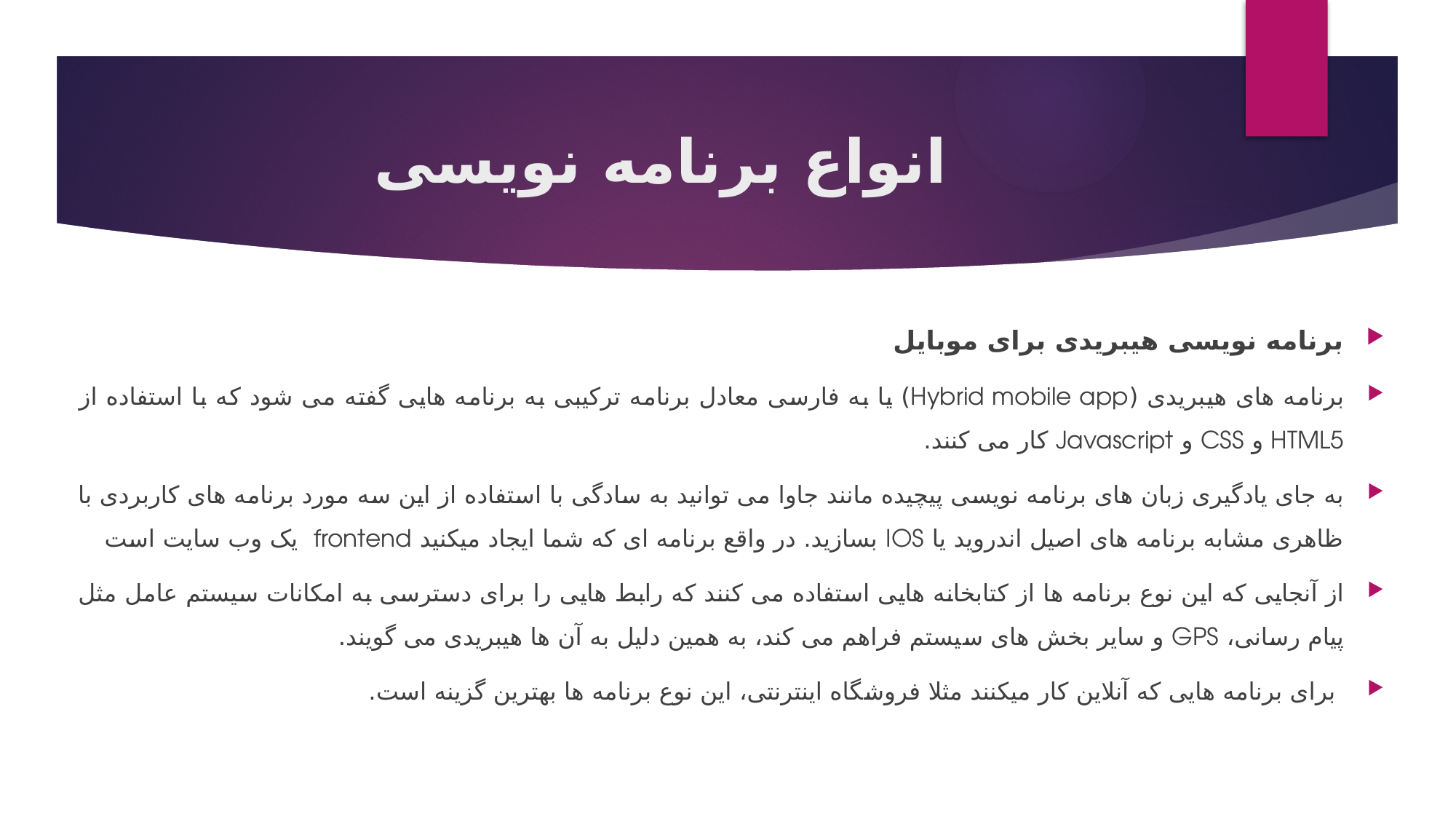

# انواع برنامه نویسی
برنامه نویسی هیبریدی برای موبایل
برنامه های هیبریدی (Hybrid mobile app) یا به فارسی معادل برنامه ترکیبی به برنامه هایی گفته می شود که با استفاده از HTML5 و CSS و Javascript کار می کنند.
به جای یادگیری زبان های برنامه نویسی پیچیده مانند جاوا می توانید به سادگی با استفاده از این سه مورد برنامه های کاربردی با ظاهری مشابه برنامه های اصیل اندروید یا IOS بسازید. در واقع برنامه ای که شما ایجاد میکنید frontend  یک وب سایت است
از آنجایی که این نوع برنامه ها از کتابخانه هایی استفاده می کنند که رابط هایی را برای دسترسی به امکانات سیستم عامل مثل پیام رسانی، GPS و سایر بخش های سیستم فراهم می کند، به همین دلیل به آن ها هیبریدی می گویند.
 برای برنامه هایی که آنلاین کار میکنند مثلا فروشگاه اینترنتی، این نوع برنامه ها بهترین گزینه است.